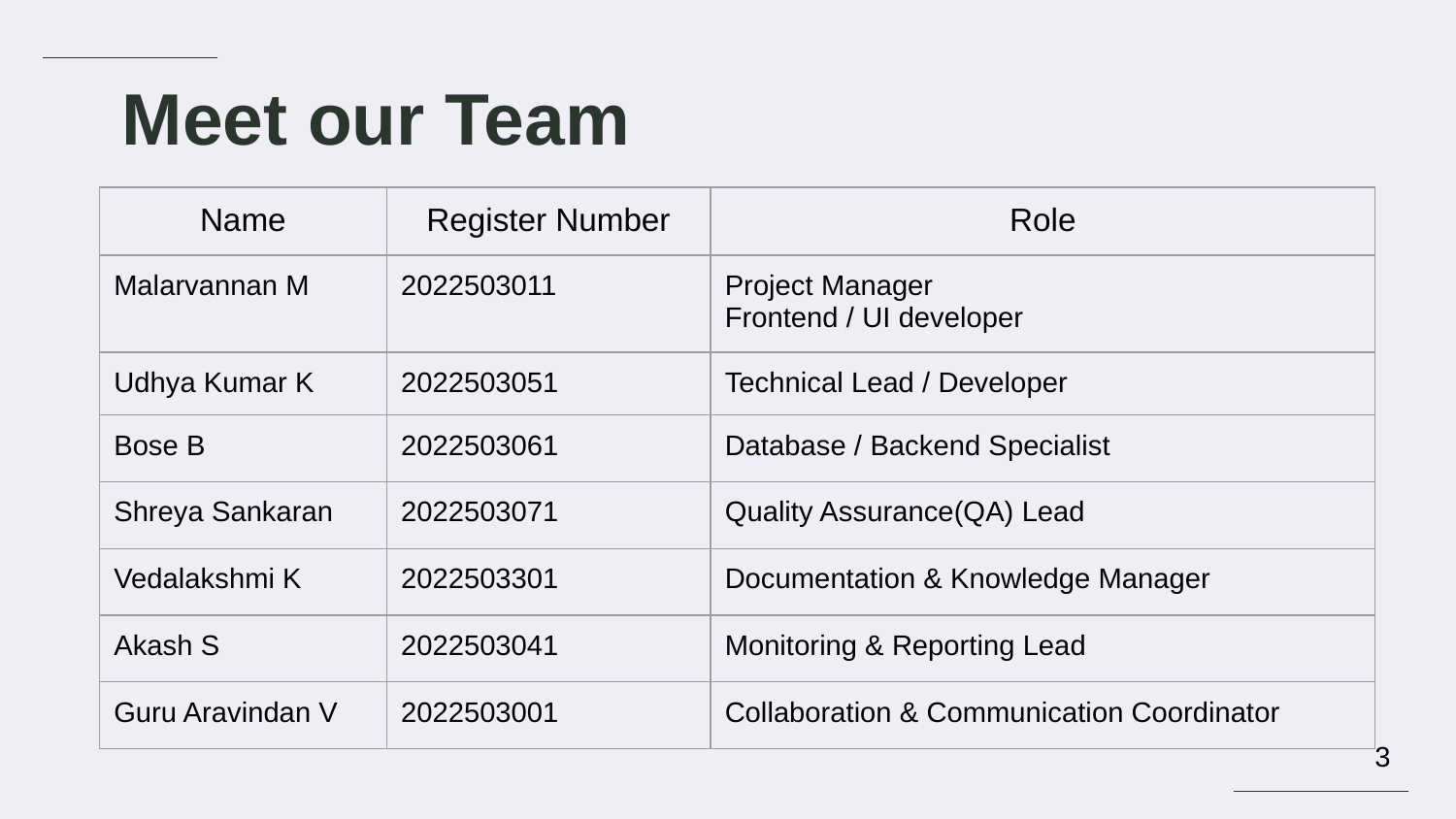

# Meet our Team
| Name | Register Number | Role |
| --- | --- | --- |
| Malarvannan M | 2022503011 | Project Manager Frontend / UI developer |
| Udhya Kumar K | 2022503051 | Technical Lead / Developer |
| Bose B | 2022503061 | Database / Backend Specialist |
| Shreya Sankaran | 2022503071 | Quality Assurance(QA) Lead |
| Vedalakshmi K | 2022503301 | Documentation & Knowledge Manager |
| Akash S | 2022503041 | Monitoring & Reporting Lead |
| Guru Aravindan V | 2022503001 | Collaboration & Communication Coordinator |
3